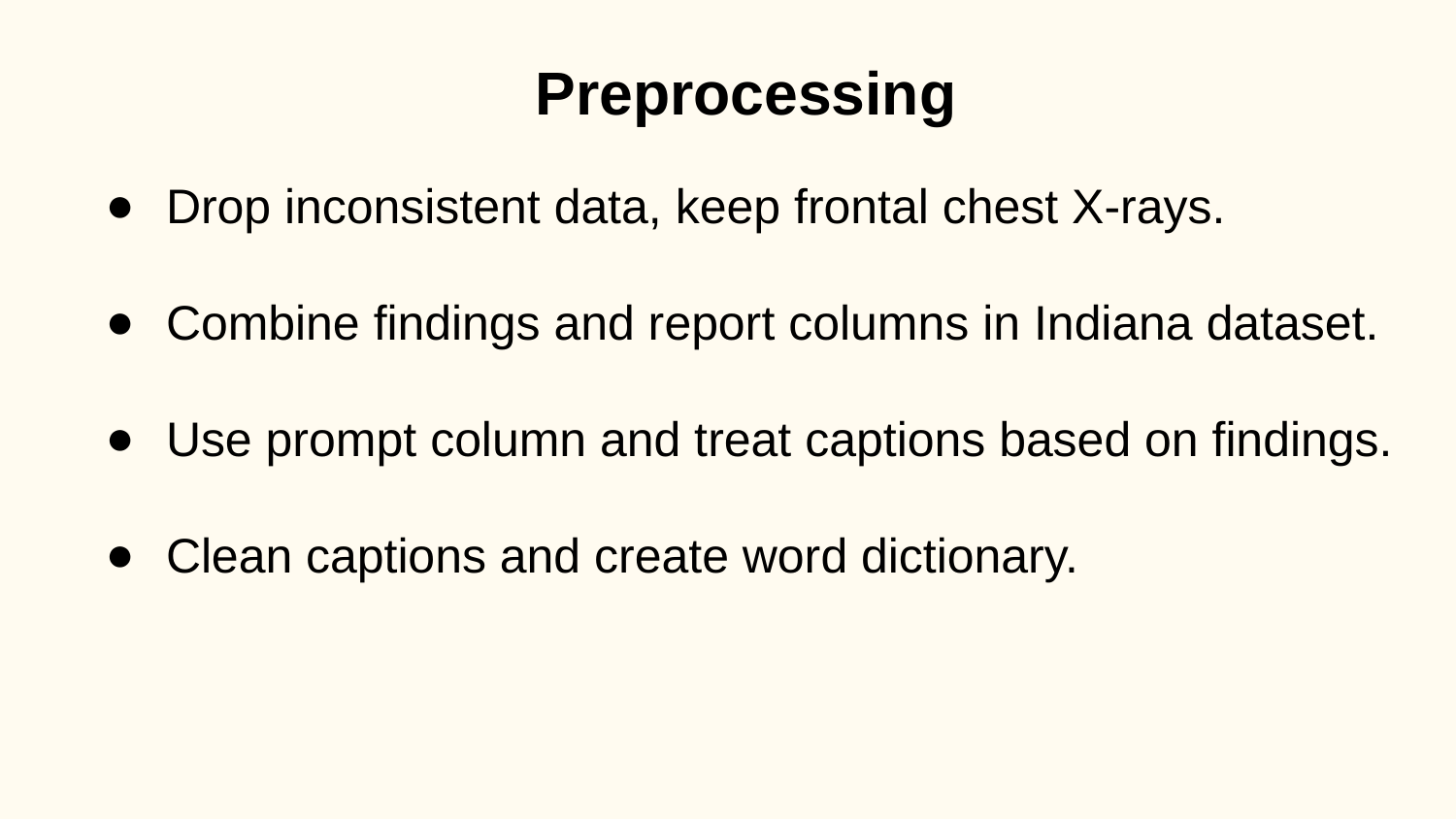

Preprocessing

Drop inconsistent data, keep frontal chest X-rays.
Combine findings and report columns in Indiana dataset.
Use prompt column and treat captions based on findings.
Clean captions and create word dictionary.